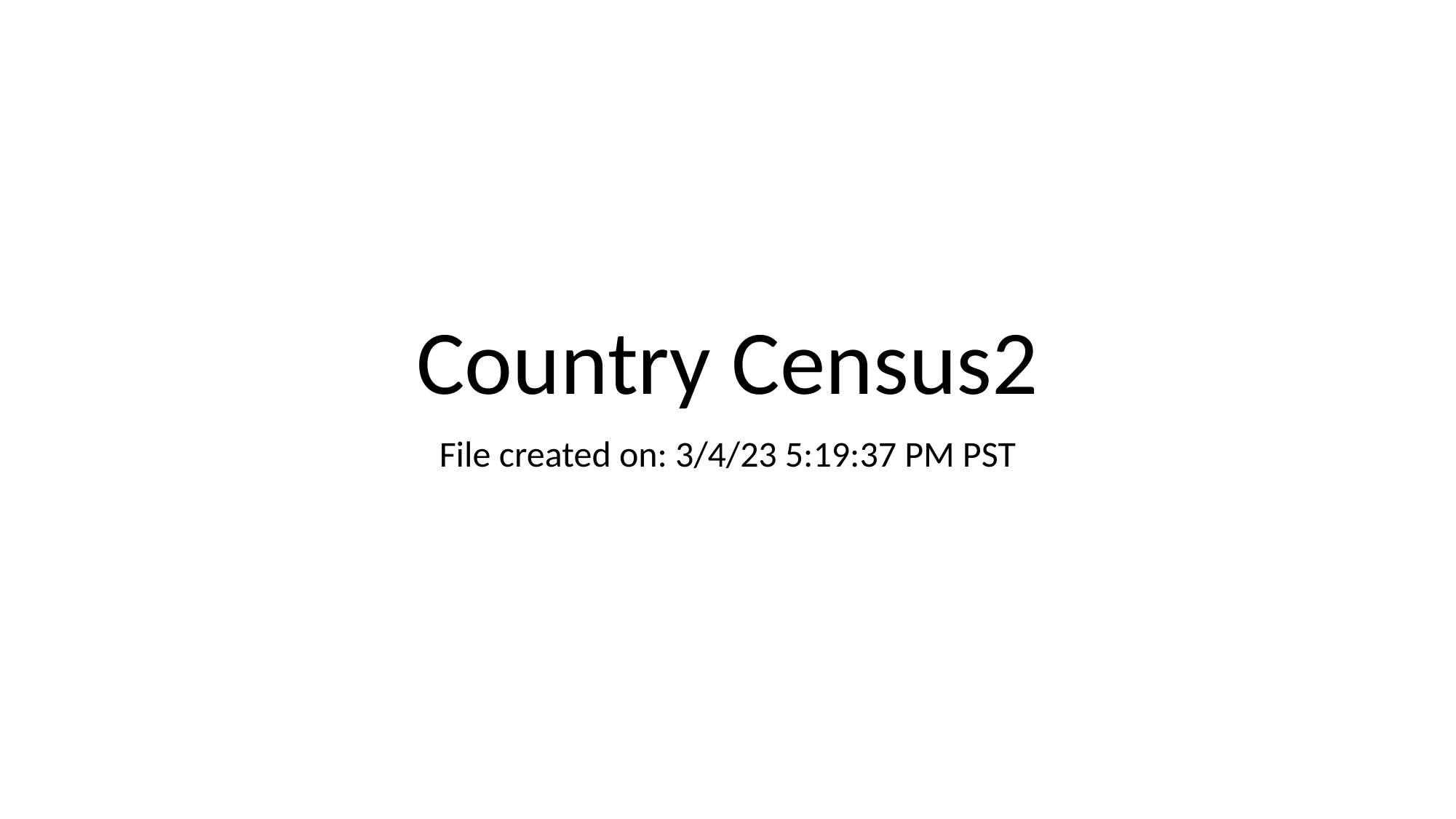

# Country Census2
File created on: 3/4/23 5:19:37 PM PST